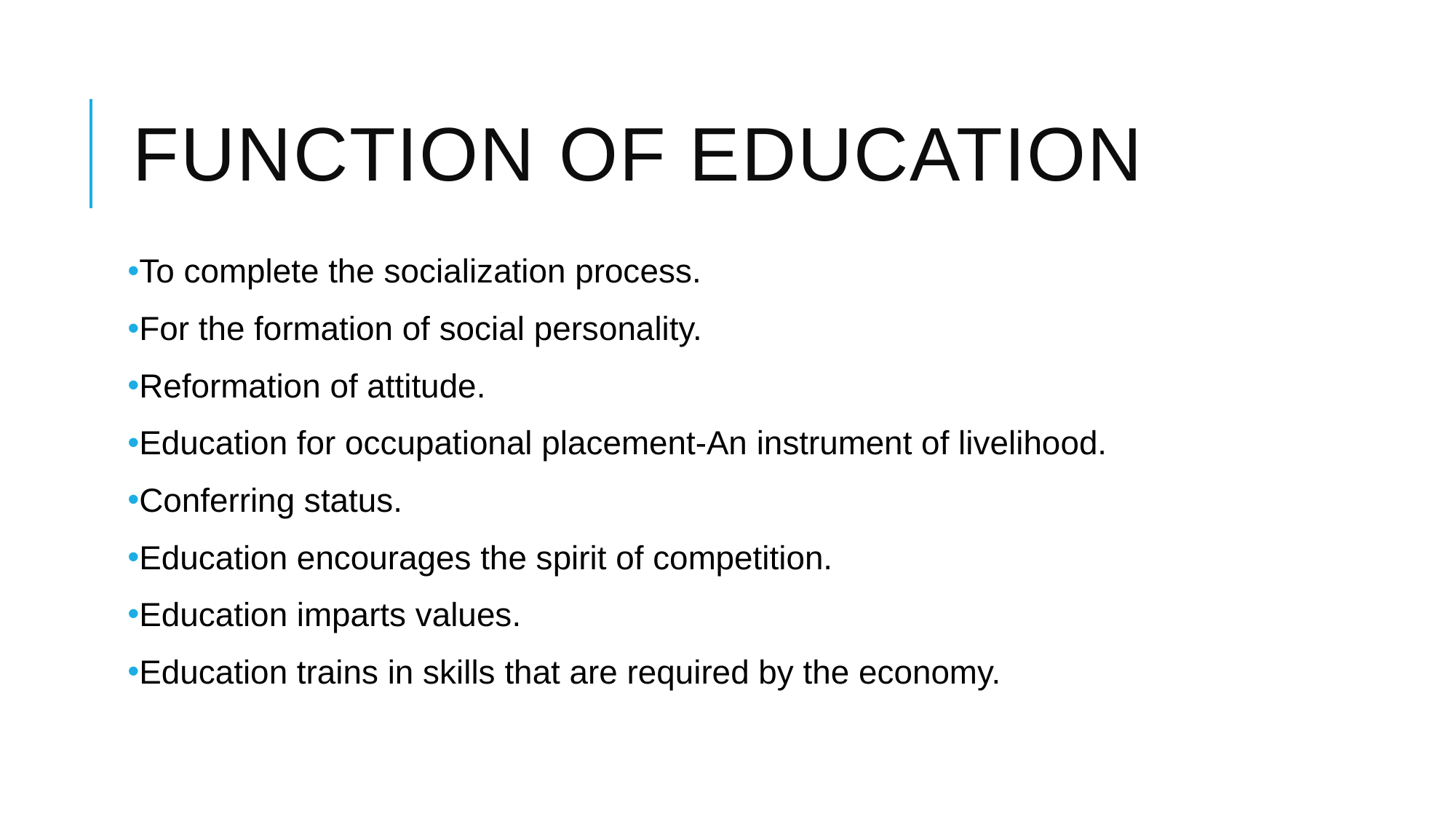

# Function of education
To complete the socialization process.
For the formation of social personality.
Reformation of attitude.
Education for occupational placement-An instrument of livelihood.
Conferring status.
Education encourages the spirit of competition.
Education imparts values.
Education trains in skills that are required by the economy.